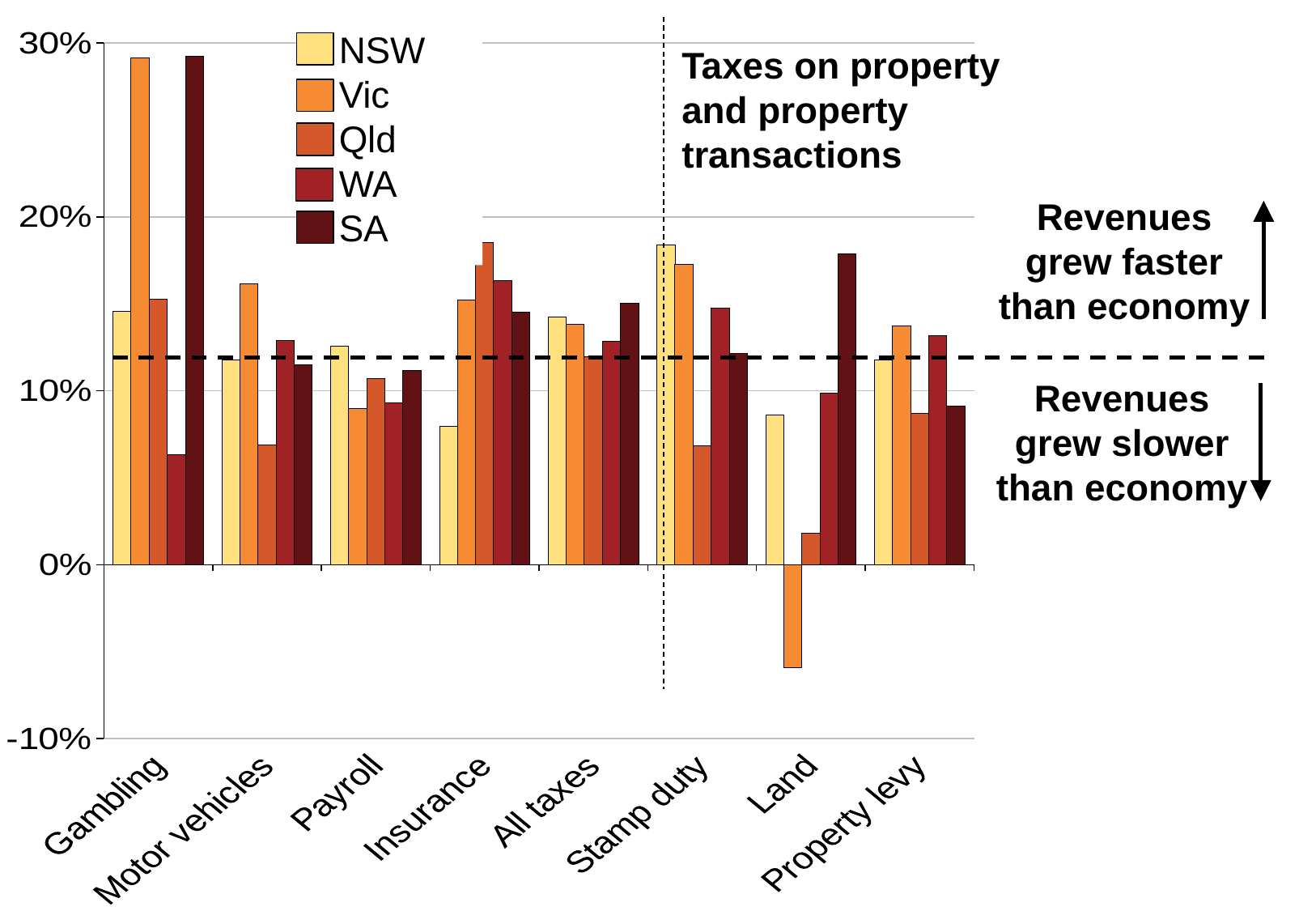

### Chart

| Category | NSW | Vic | Qld | WA | SA |
|---|---|---|---|---|---|
| Gambling | 0.14566990763196 | 0.291369194783405 | 0.152803657078924 | 0.0633165266631843 | 0.292166392093809 |
| Motor vehicles | 0.117816554139422 | 0.161522467955101 | 0.0688157165201529 | 0.128855696708313 | 0.114843575465917 |
| Payroll | 0.125659624423024 | 0.0898326570024484 | 0.106842801883405 | 0.0928848577111921 | 0.111871545122615 |
| Insurance | 0.0797802172416993 | 0.152343146310309 | 0.185149632412894 | 0.163632004430334 | 0.145252677870102 |
| All taxes | 0.142693722908768 | 0.13802766980791 | 0.119844207772051 | 0.128326508578355 | 0.150404589215697 |
| Stamp duty | 0.184116116797346 | 0.172493665206333 | 0.0684600261910499 | 0.14759791256743 | 0.12168327616905 |
| Land | 0.0861549196138776 | -0.0592291739887957 | 0.0182238352156232 | 0.0986510746308477 | 0.178654238501523 |
| Property levy | 0.118010342399108 | 0.137163405435712 | 0.0870932778822752 | 0.131639615240622 | 0.091121227918753 |
NSW
Vic
Qld
WA
SA

Taxes on property and property transactions

Revenues grew faster than economy

Revenues grew slower than economy